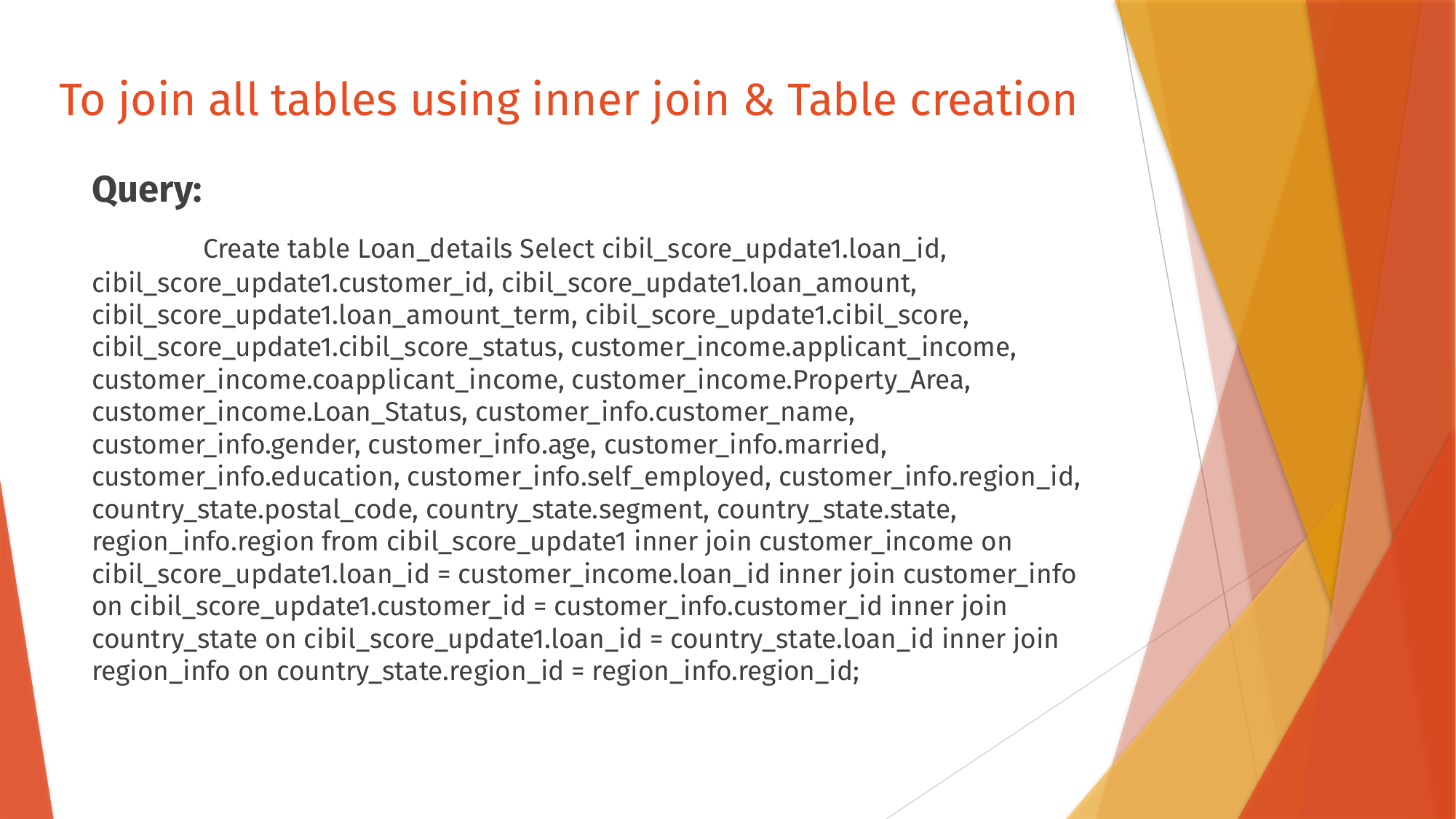

# To join all tables using inner join & Table creation
Query:
	 Create table Loan_details Select cibil_score_update1.loan_id, cibil_score_update1.customer_id, cibil_score_update1.loan_amount, cibil_score_update1.loan_amount_term, cibil_score_update1.cibil_score, cibil_score_update1.cibil_score_status, customer_income.applicant_income, customer_income.coapplicant_income, customer_income.Property_Area, customer_income.Loan_Status, customer_info.customer_name, customer_info.gender, customer_info.age, customer_info.married, customer_info.education, customer_info.self_employed, customer_info.region_id, country_state.postal_code, country_state.segment, country_state.state, region_info.region from cibil_score_update1 inner join customer_income on cibil_score_update1.loan_id = customer_income.loan_id inner join customer_info on cibil_score_update1.customer_id = customer_info.customer_id inner join country_state on cibil_score_update1.loan_id = country_state.loan_id inner join region_info on country_state.region_id = region_info.region_id;